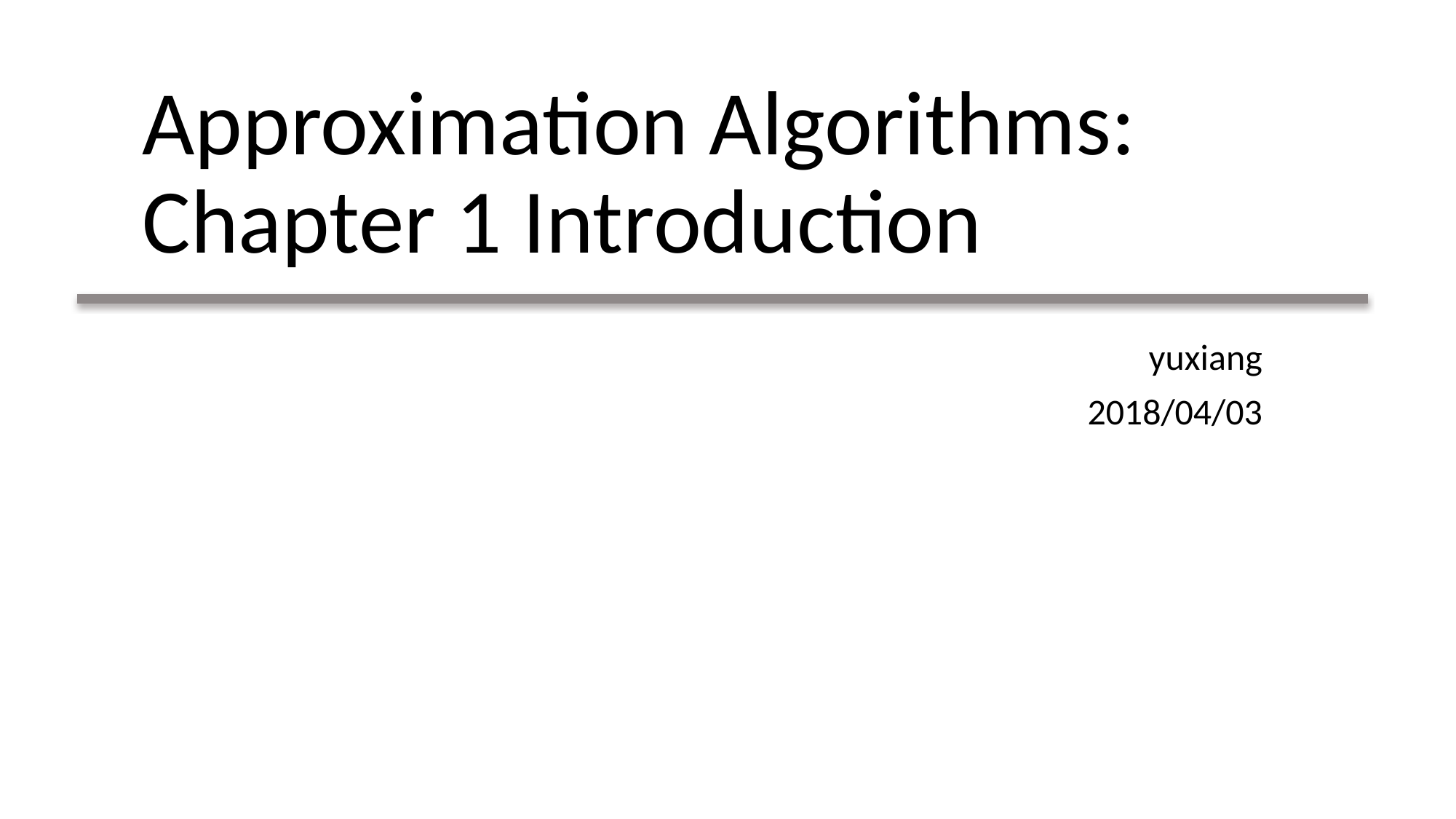

# Approximation Algorithms: Chapter 1 Introduction
yuxiang
2018/04/03